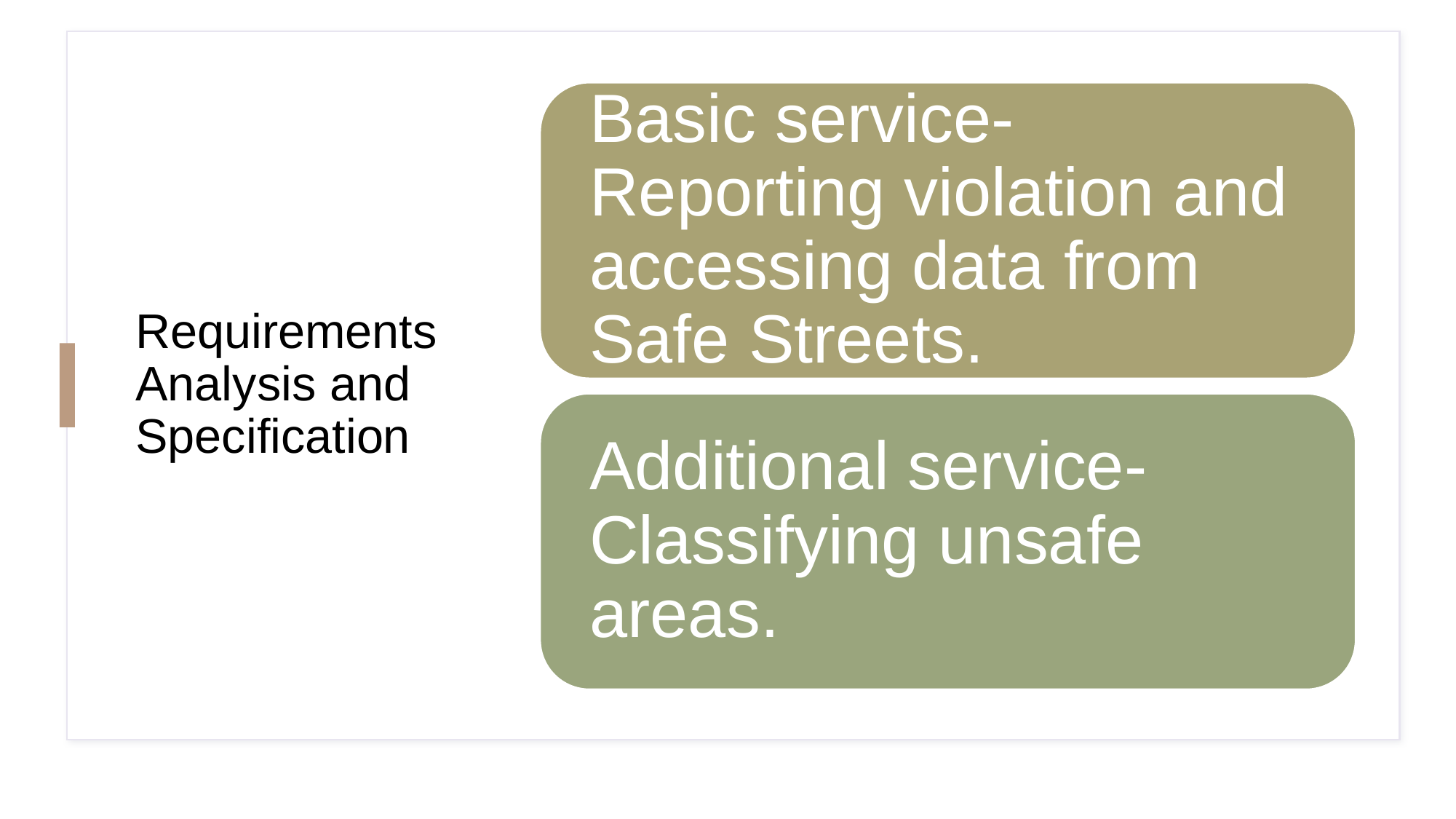

# Requirements Analysis and Specification
Basic service- Reporting violation and accessing data from Safe Streets.
Additional service- Classifying unsafe areas.